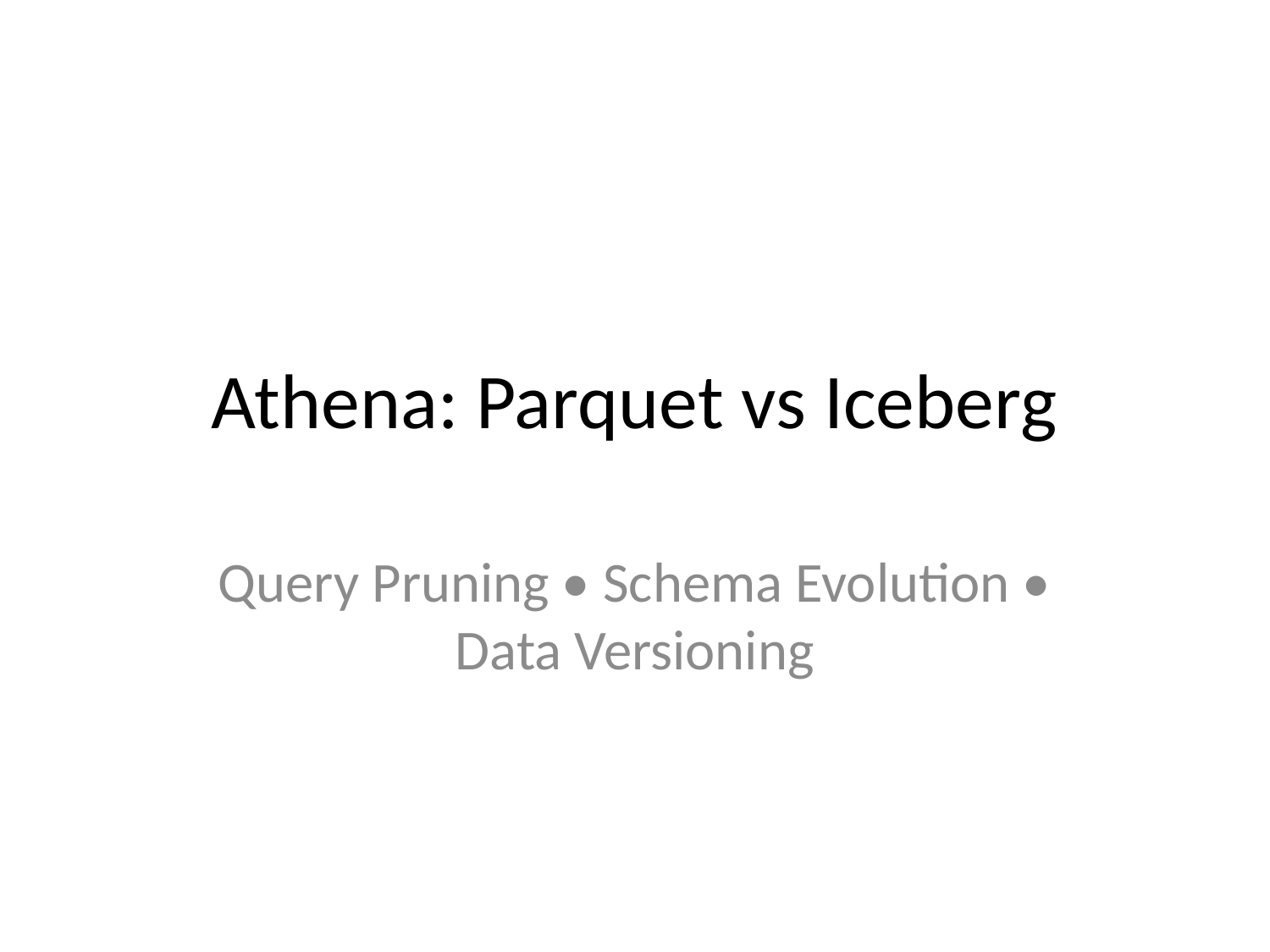

# Athena: Parquet vs Iceberg
Query Pruning • Schema Evolution • Data Versioning